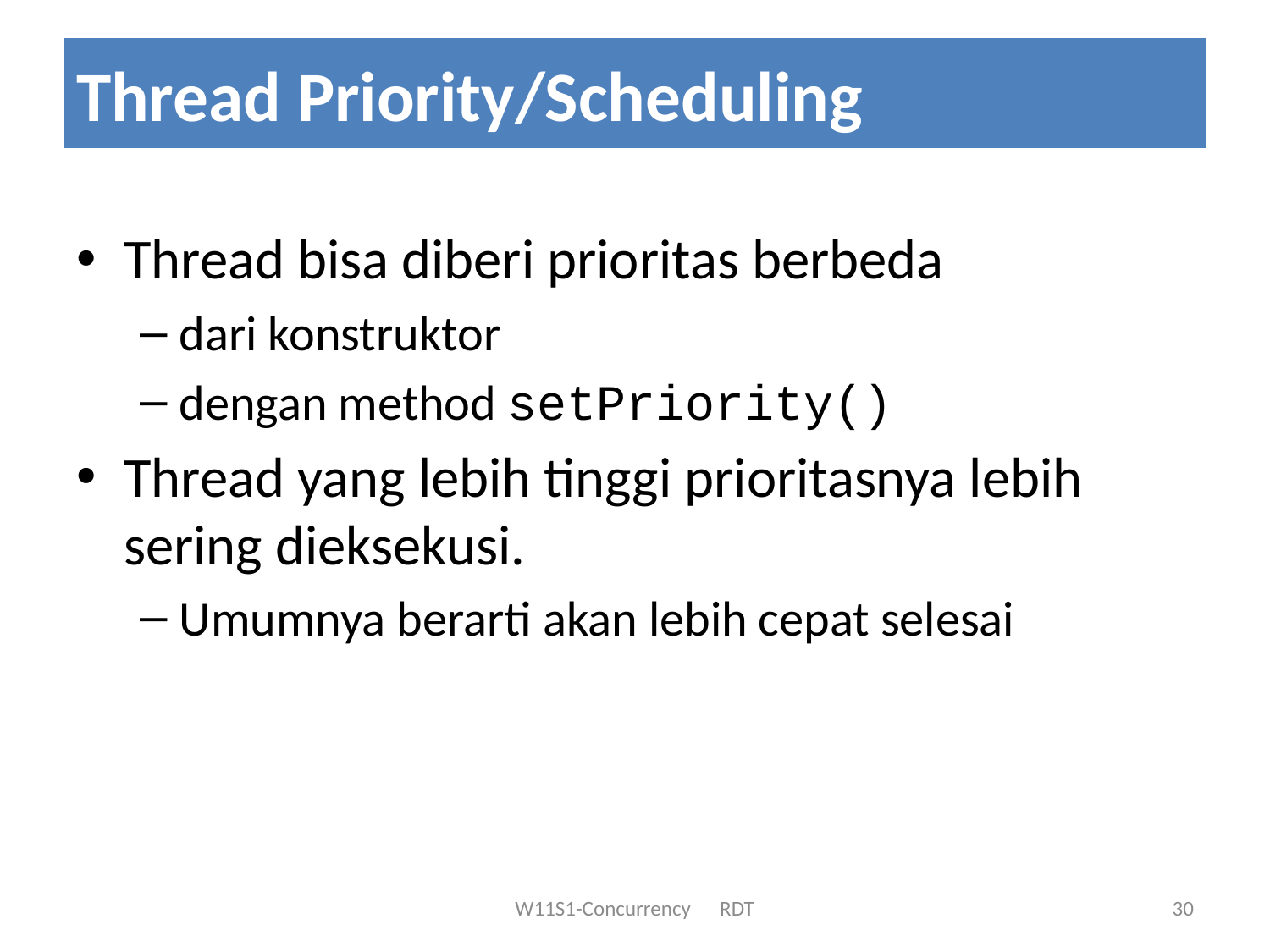

# Thread Priority/Scheduling
Thread bisa diberi prioritas berbeda
dari konstruktor
dengan method setPriority()
Thread yang lebih tinggi prioritasnya lebih sering dieksekusi.
Umumnya berarti akan lebih cepat selesai

30
W11S1-Concurrency      RDT